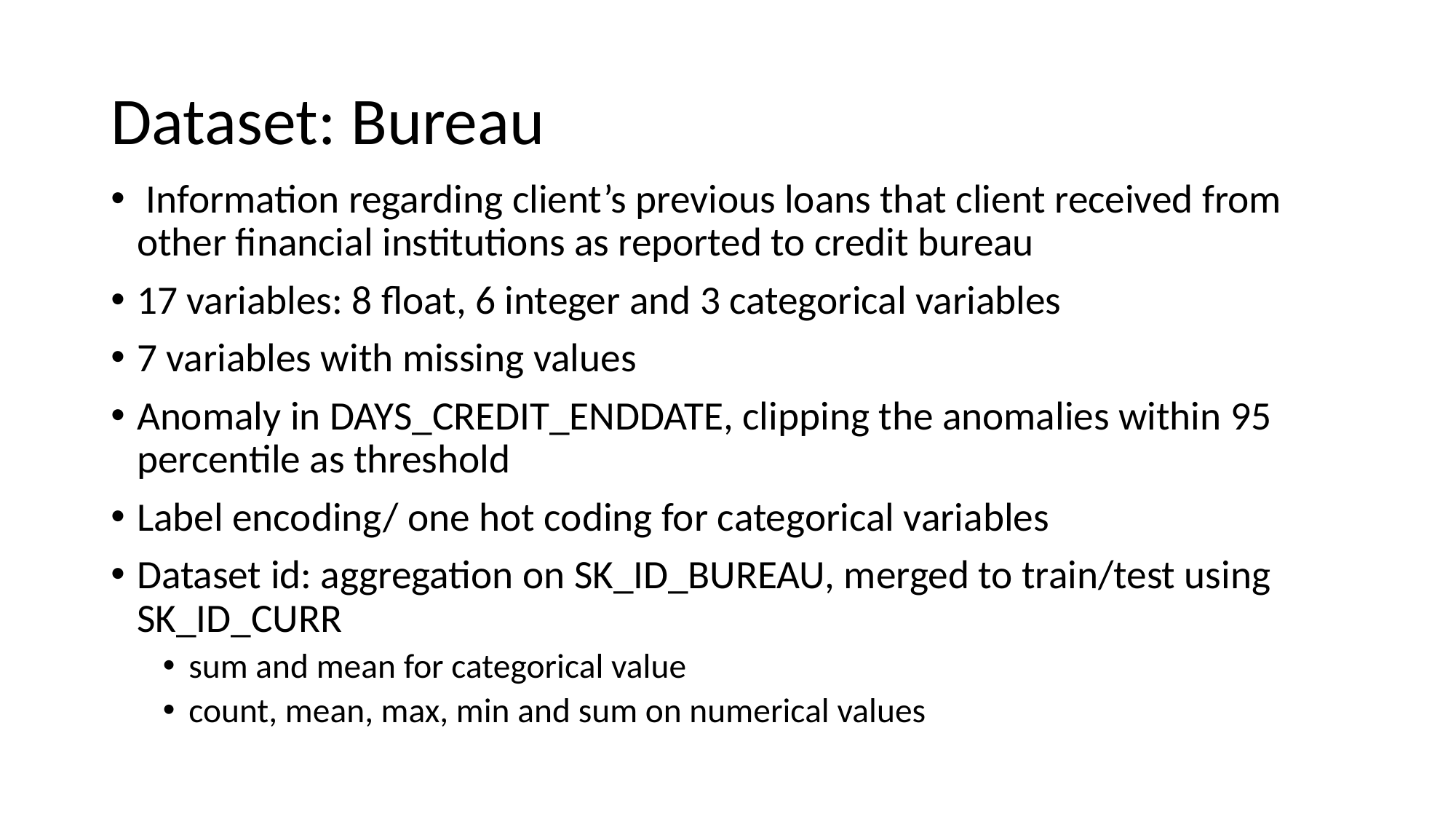

# Dataset: Bureau
 Information regarding client’s previous loans that client received from other financial institutions as reported to credit bureau
17 variables: 8 float, 6 integer and 3 categorical variables
7 variables with missing values
Anomaly in DAYS_CREDIT_ENDDATE, clipping the anomalies within 95 percentile as threshold
Label encoding/ one hot coding for categorical variables
Dataset id: aggregation on SK_ID_BUREAU, merged to train/test using SK_ID_CURR
sum and mean for categorical value
count, mean, max, min and sum on numerical values